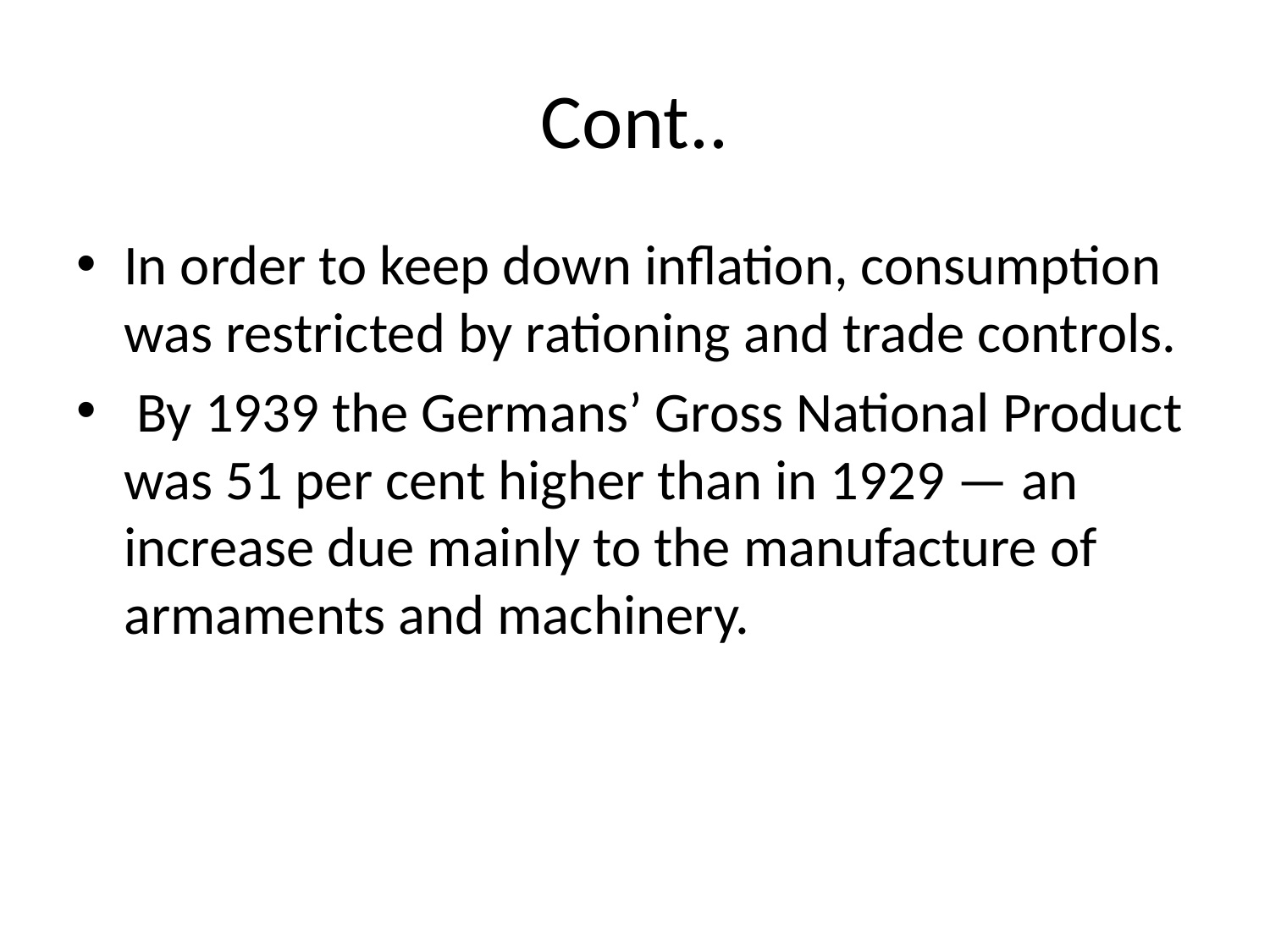

# Cont..
In order to keep down inflation, consumption was restricted by rationing and trade controls.
 By 1939 the Germans’ Gross National Product was 51 per cent higher than in 1929 — an increase due mainly to the manufacture of armaments and machinery.